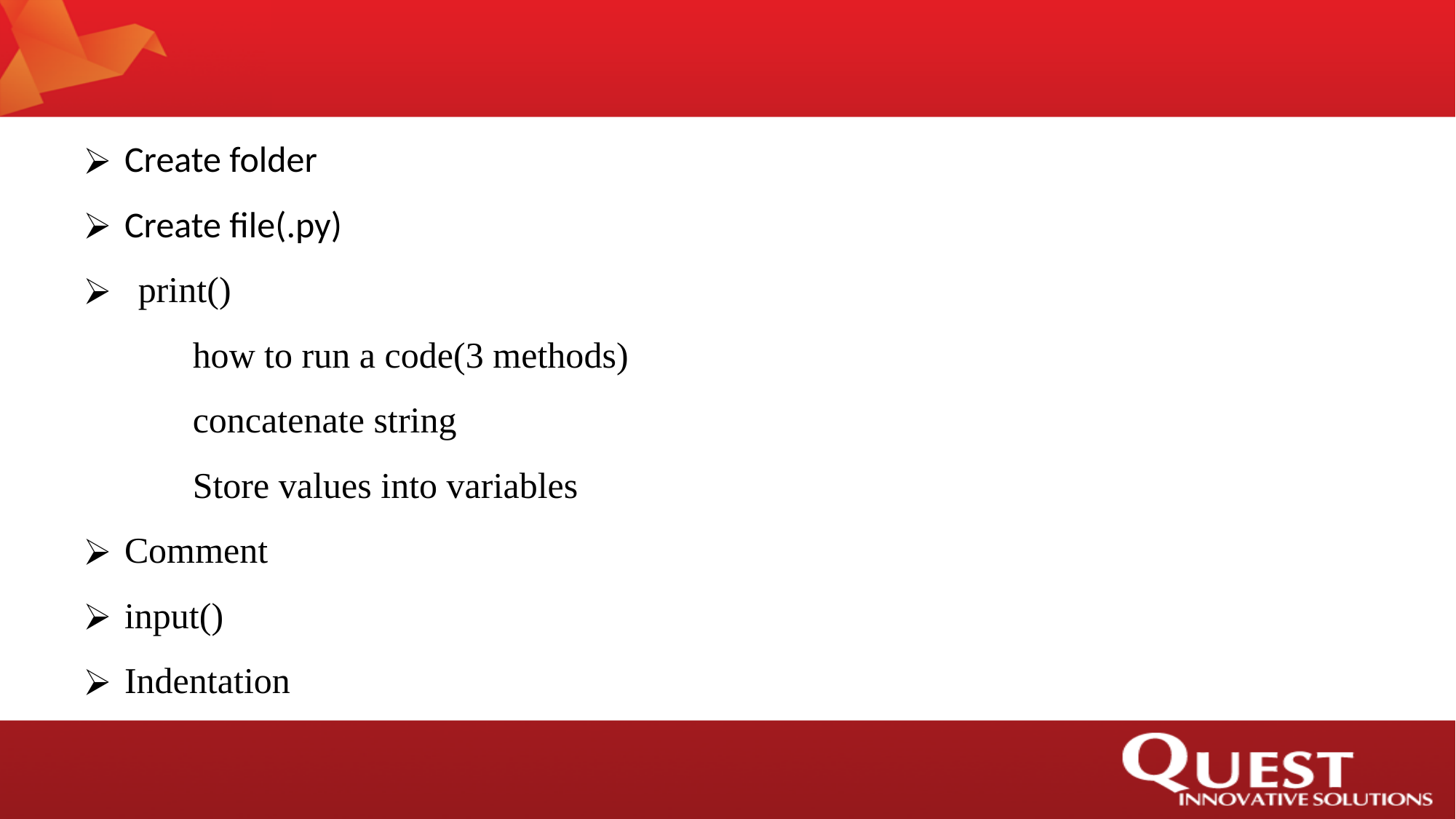

Create folder
Create file(.py)
print()
	how to run a code(3 methods)
	concatenate string
	Store values into variables
Comment
input()
Indentation